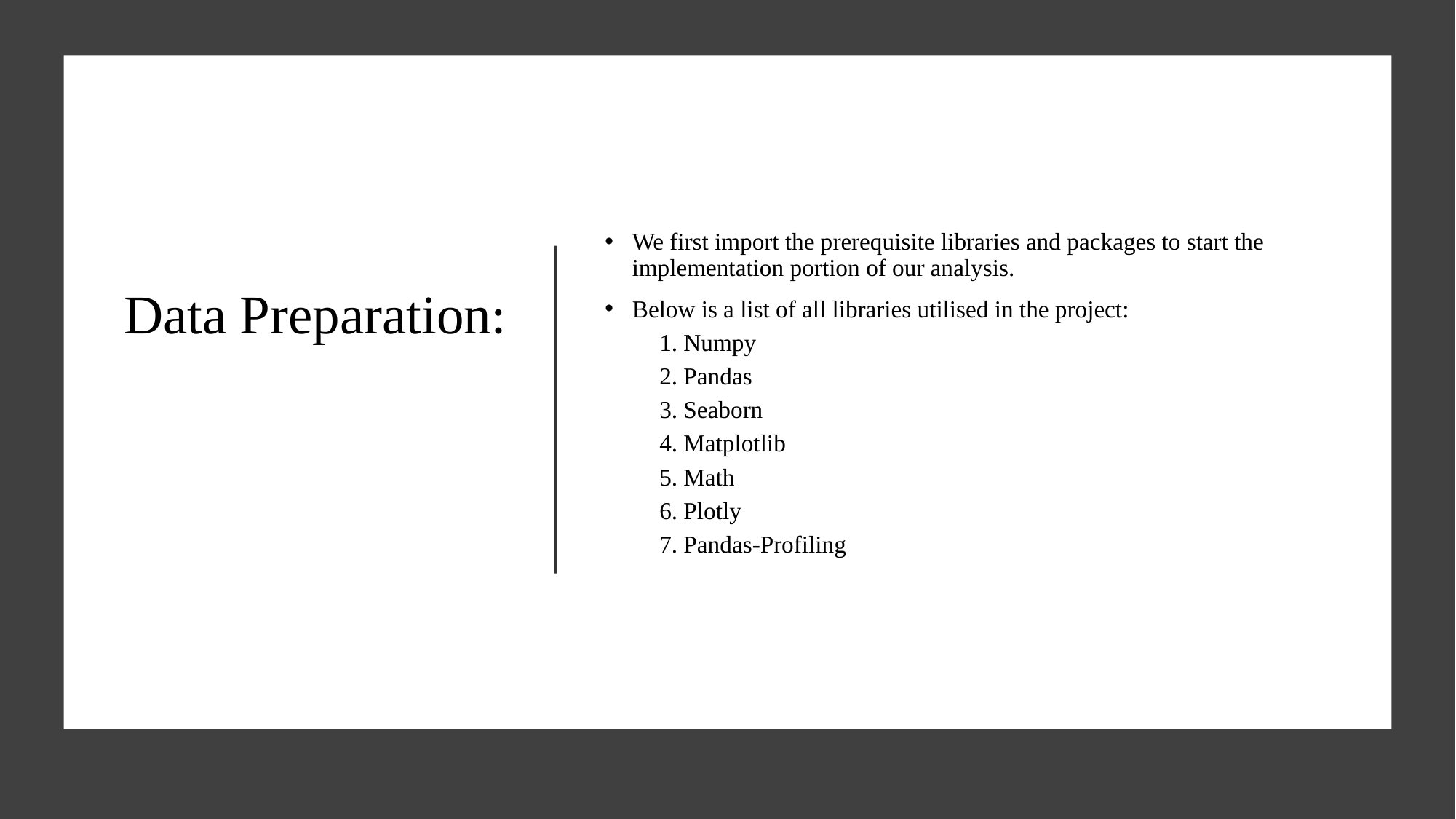

# Data Preparation:

We first import the prerequisite libraries and packages to start the implementation portion of our analysis.
Below is a list of all libraries utilised in the project:
1. Numpy
2. Pandas
3. Seaborn
4. Matplotlib
5. Math
6. Plotly
7. Pandas-Profiling